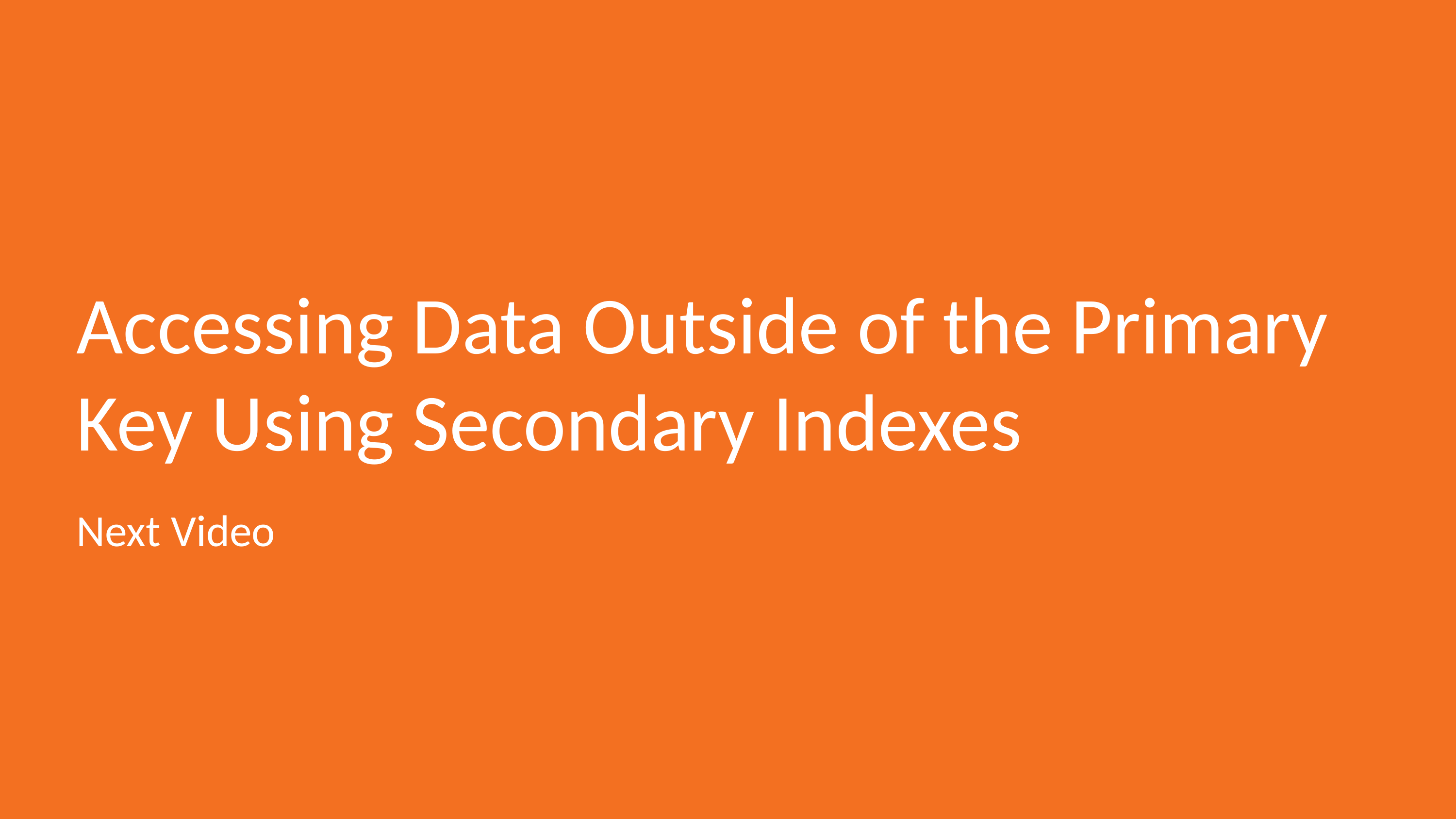

# Accessing Data Outside of the Primary Key Using Secondary Indexes
Next Video